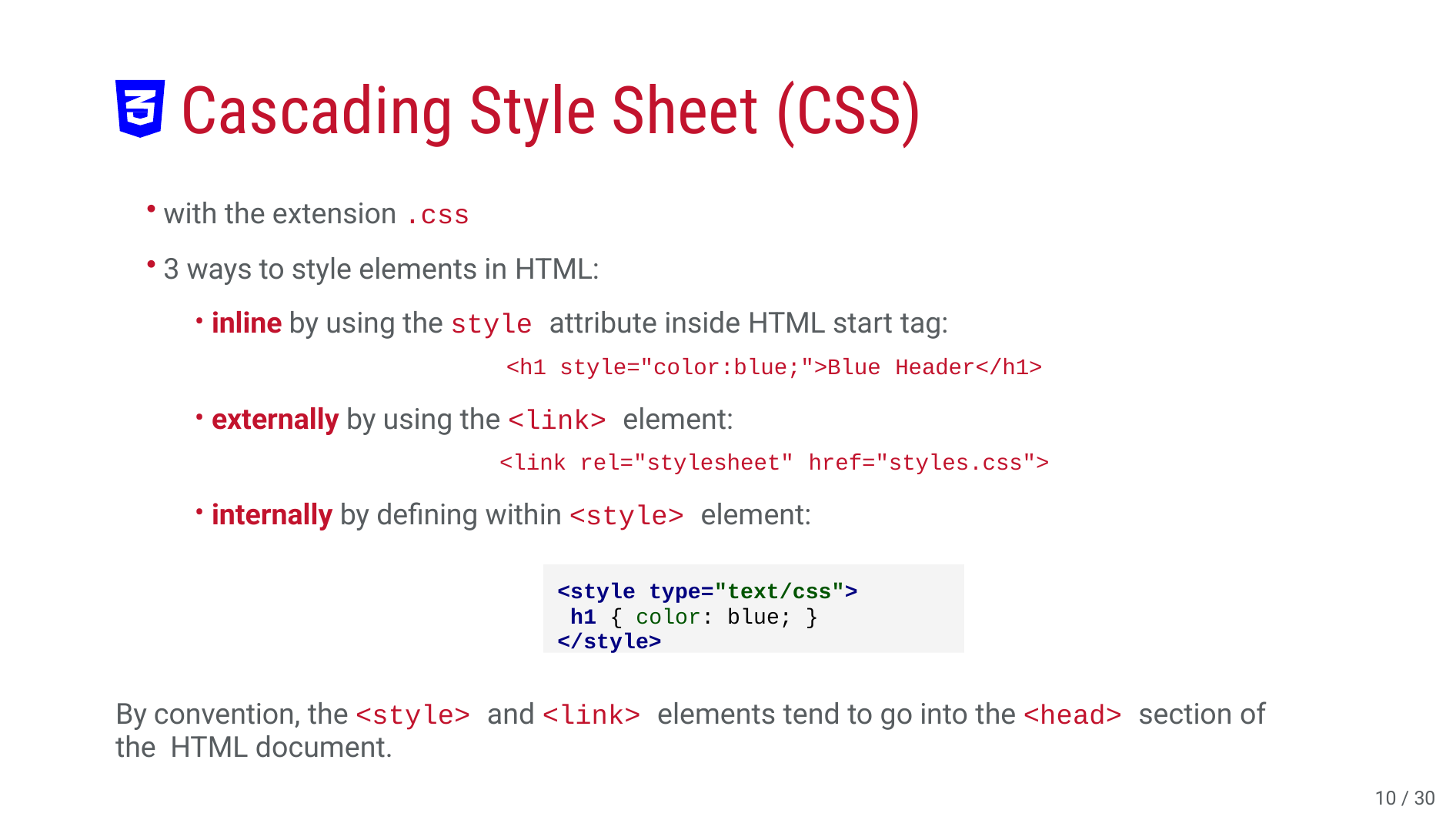

# Cascading Style Sheet (CSS)

with the extension .css
3 ways to style elements in HTML:
inline by using the style attribute inside HTML start tag:
<h1 style="color:blue;">Blue Header</h1>
externally by using the <link> element:
<link rel="stylesheet" href="styles.css">
internally by defining within <style> element:
<style type="text/css">  h1 { color: blue; }
</style>
By convention, the <style> and <link> elements tend to go into the <head> section of the  HTML document.
10 / 30